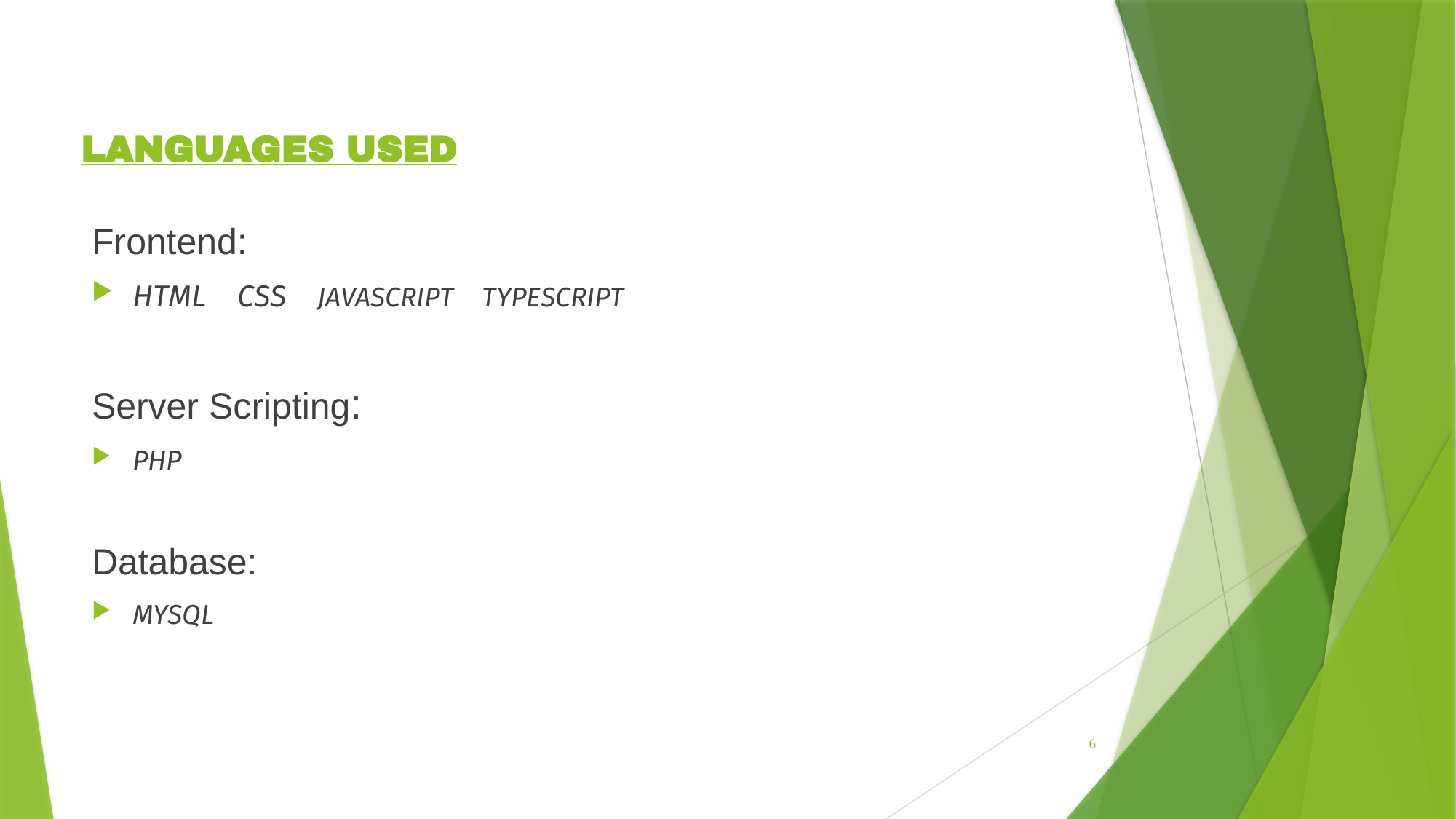

# LANGUAGES USED
Frontend:
HTML     CSS     JAVASCRIPT    TYPESCRIPT

Server Scripting:
PHP

Database:
MYSQL

6